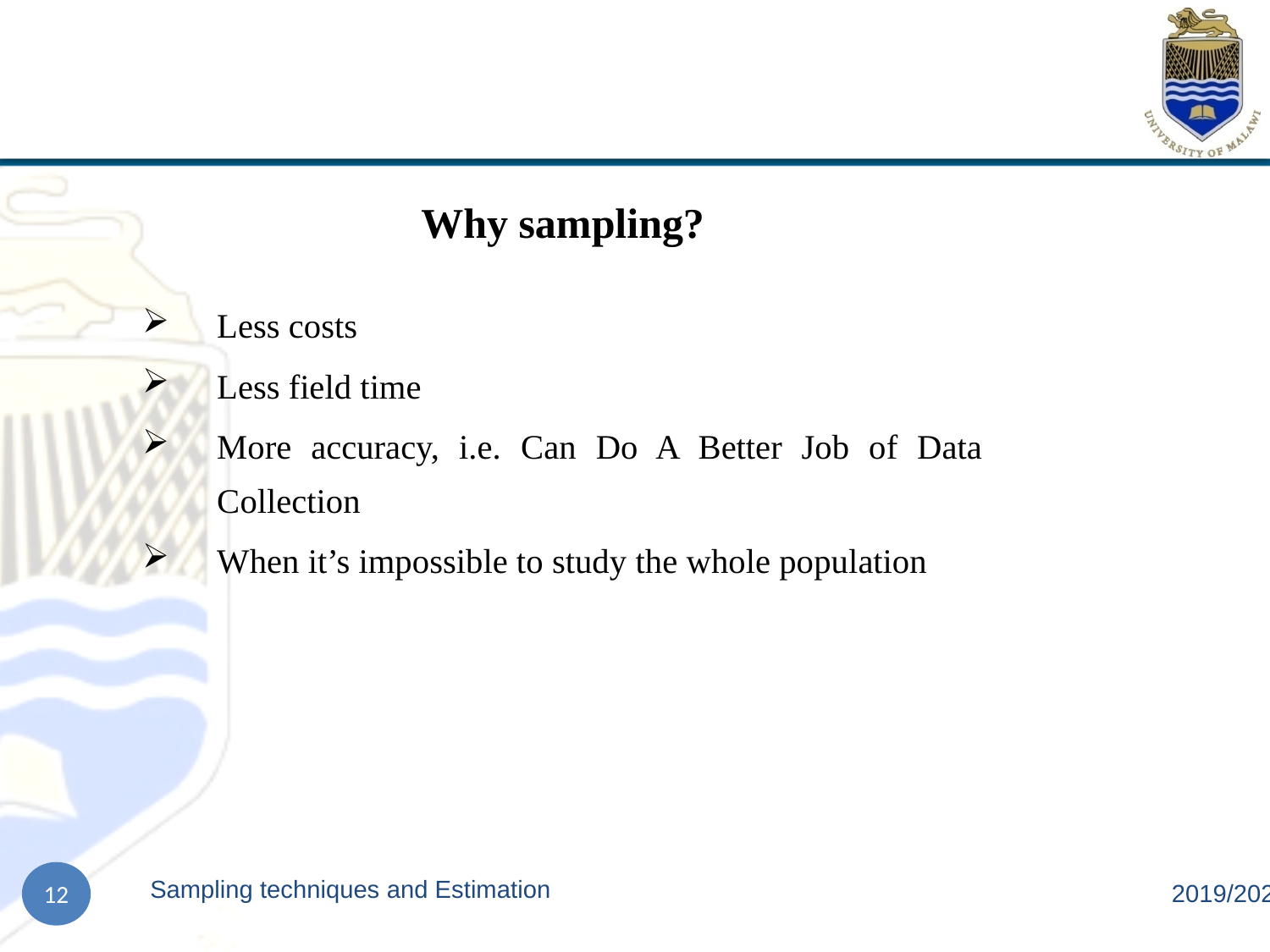

# Why sampling?
Less costs
Less field time
More accuracy, i.e. Can Do A Better Job of Data Collection
When it’s impossible to study the whole population
Sampling techniques and Estimation
2019/2020
12